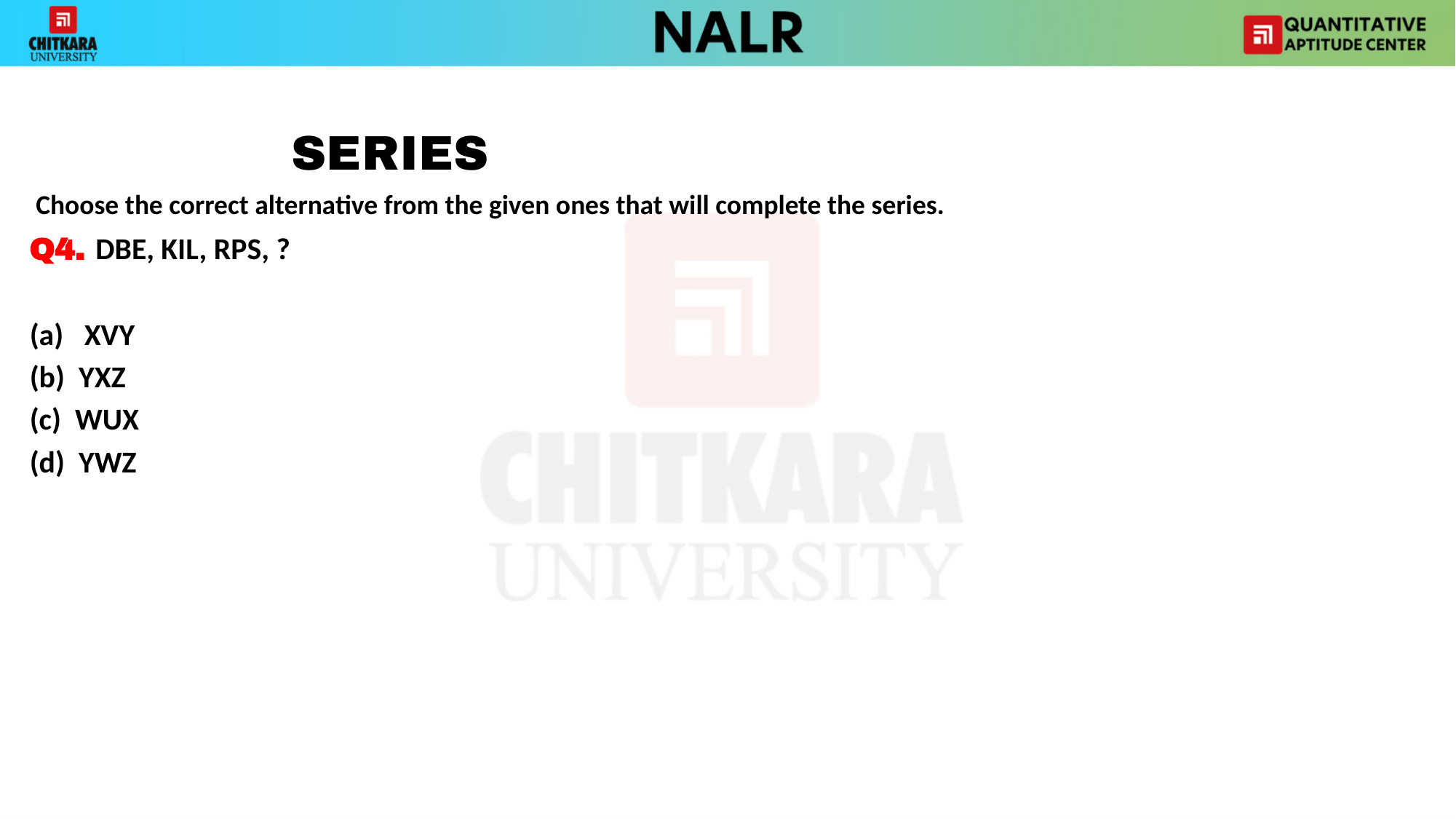

SERIES
 Choose the correct alternative from the given ones that will complete the series.
Q4. DBE, KIL, RPS, ?

XVY
(b)  YXZ
(c)  WUX
(d)  YWZ